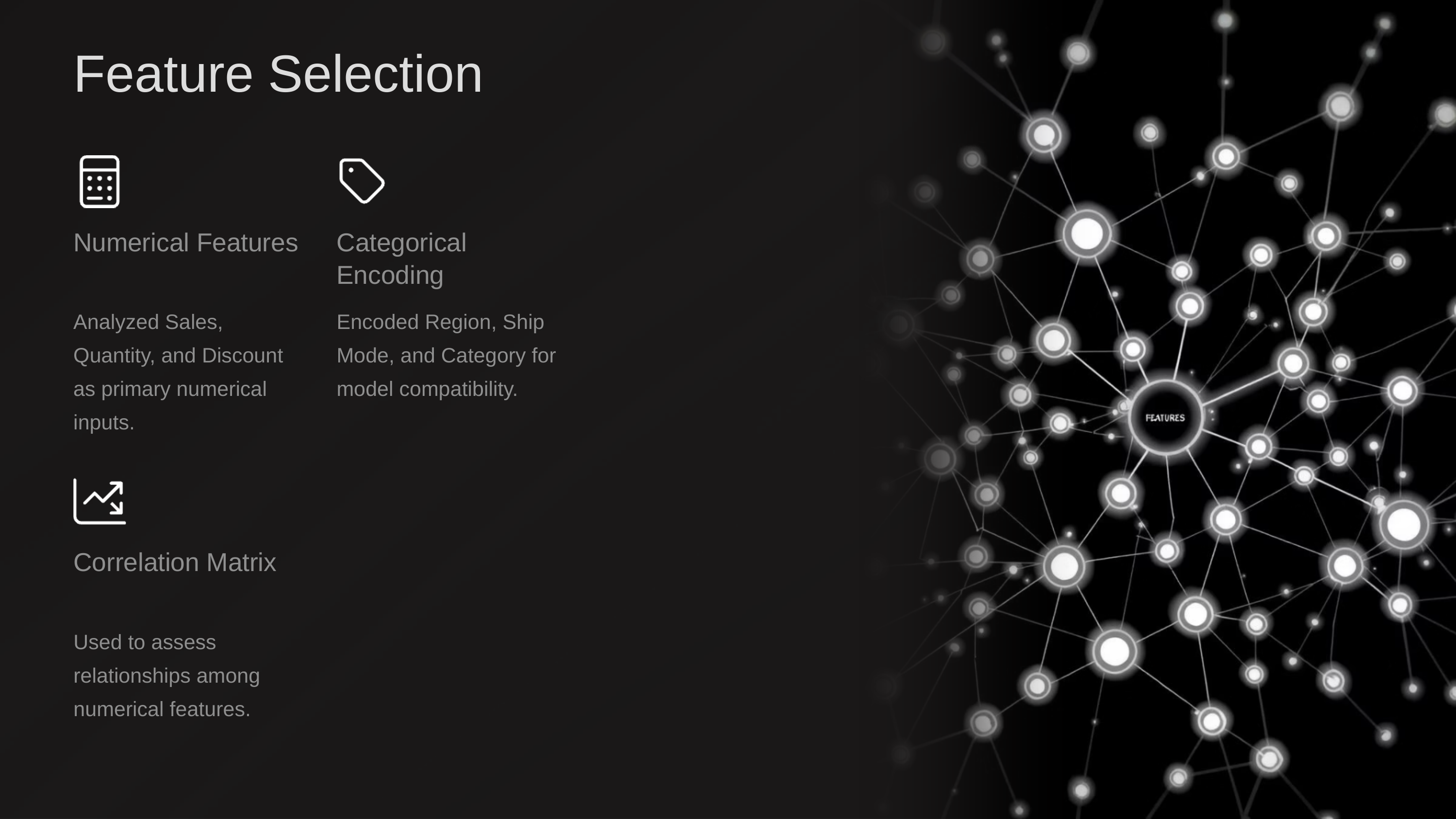

Feature Selection

Numerical Features
Categorical Encoding
Analyzed Sales, Quantity, and Discount as primary numerical inputs.
Encoded Region, Ship Mode, and Category for model compatibility.

Correlation Matrix
Used to assess relationships among numerical features.